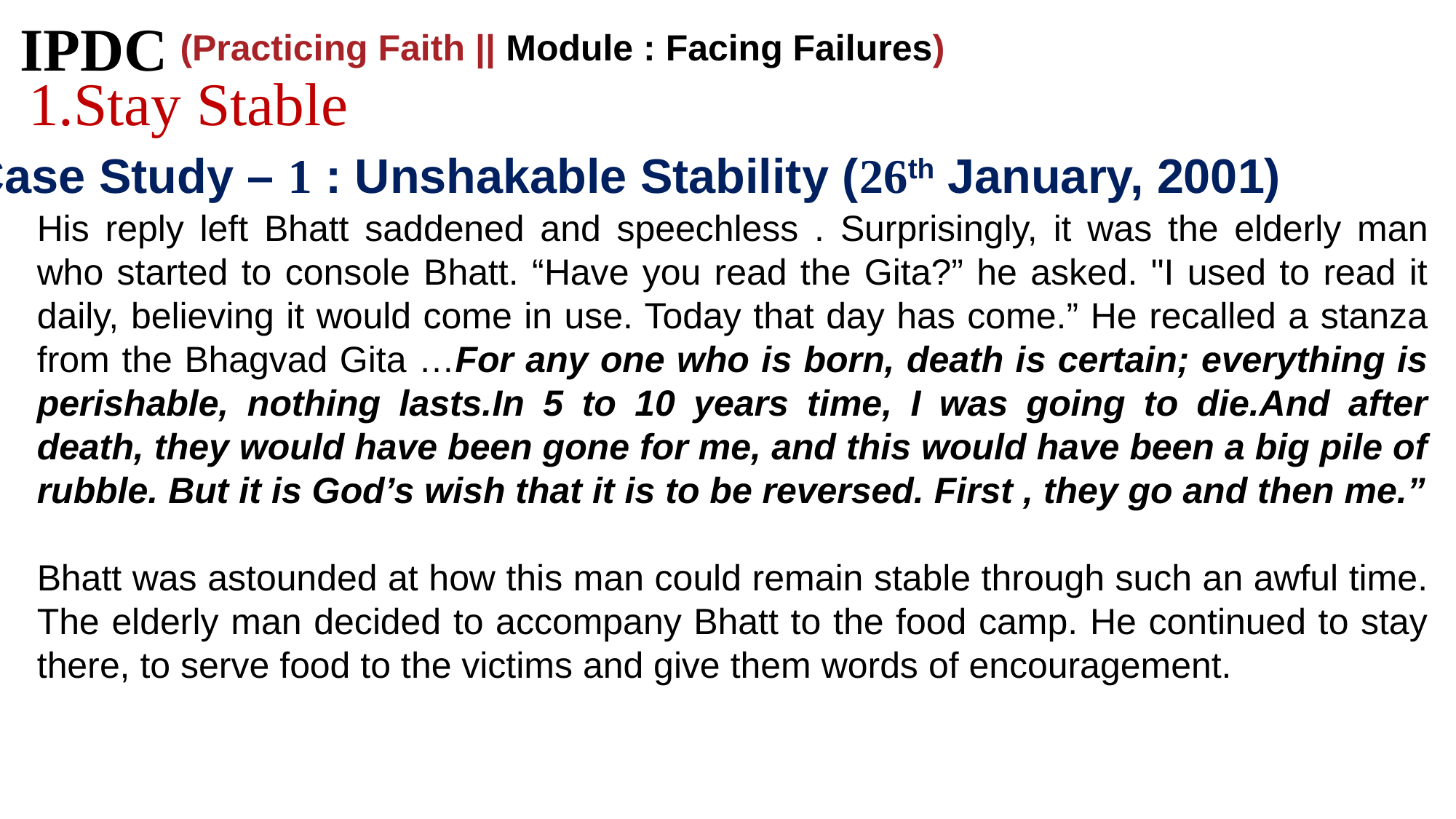

IPDC
(Practicing Faith || Module : Facing Failures)
Stay Stable
Case Study – 1 : Unshakable Stability (26th January, 2001)
His reply left Bhatt saddened and speechless . Surprisingly, it was the elderly man who started to console Bhatt. “Have you read the Gita?” he asked. "I used to read it daily, believing it would come in use. Today that day has come.” He recalled a stanza from the Bhagvad Gita …For any one who is born, death is certain; everything is perishable, nothing lasts.In 5 to 10 years time, I was going to die.And after death, they would have been gone for me, and this would have been a big pile of rubble. But it is God’s wish that it is to be reversed. First , they go and then me.”

Bhatt was astounded at how this man could remain stable through such an awful time. The elderly man decided to accompany Bhatt to the food camp. He continued to stay there, to serve food to the victims and give them words of encouragement.